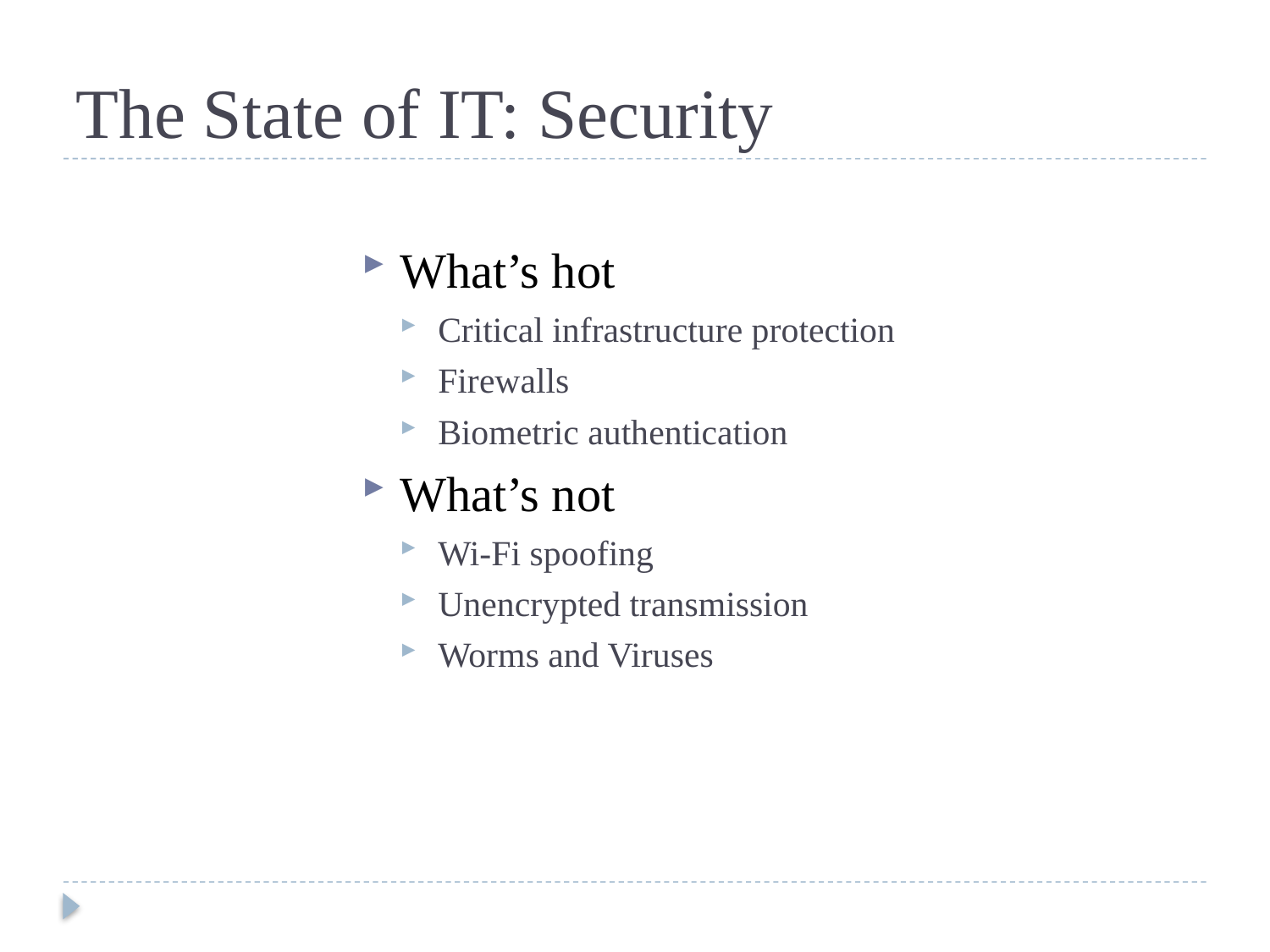

# The State of IT: Security
What’s hot
Critical infrastructure protection
Firewalls
Biometric authentication
What’s not
Wi-Fi spoofing
Unencrypted transmission
Worms and Viruses

37